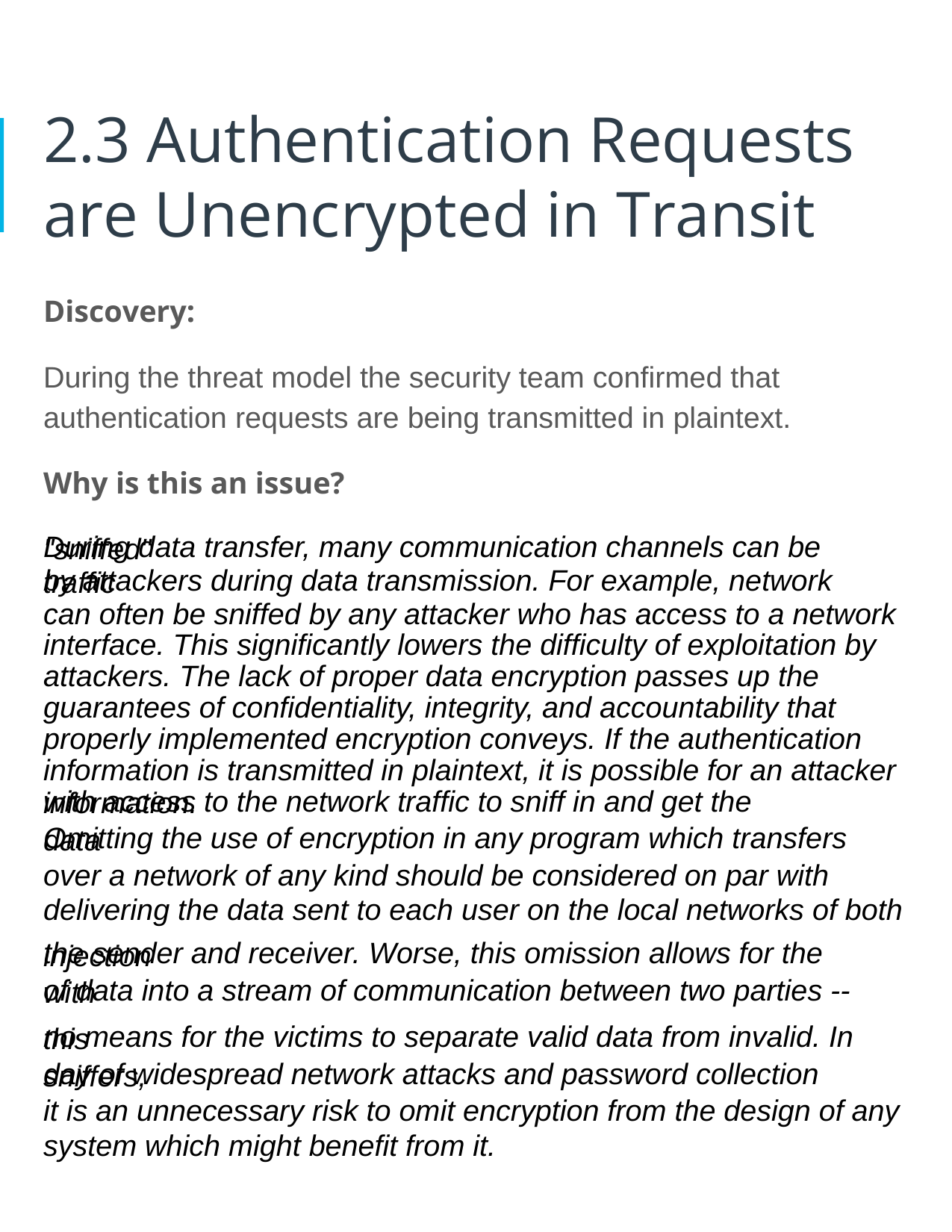

2.3 Authentication Requests are Unencrypted in Transit
Discovery:
During the threat model the security team confirmed that authentication requests are being transmitted in plaintext.
Why is this an issue?

During data transfer, many communication channels can be "sniffed"
by attackers during data transmission. For example, network traffic
can often be sniffed by any attacker who has access to a network
interface. This significantly lowers the difficulty of exploitation by
attackers. The lack of proper data encryption passes up the
guarantees of confidentiality, integrity, and accountability that
properly implemented encryption conveys. If the authentication
information is transmitted in plaintext, it is possible for an attacker
with access to the network traffic to sniff in and get the information.

Omitting the use of encryption in any program which transfers data

over a network of any kind should be considered on par with

delivering the data sent to each user on the local networks of both

the sender and receiver. Worse, this omission allows for the injection

of data into a stream of communication between two parties -- with

no means for the victims to separate valid data from invalid. In this

day of widespread network attacks and password collection sniffers,

it is an unnecessary risk to omit encryption from the design of any

system which might benefit from it.